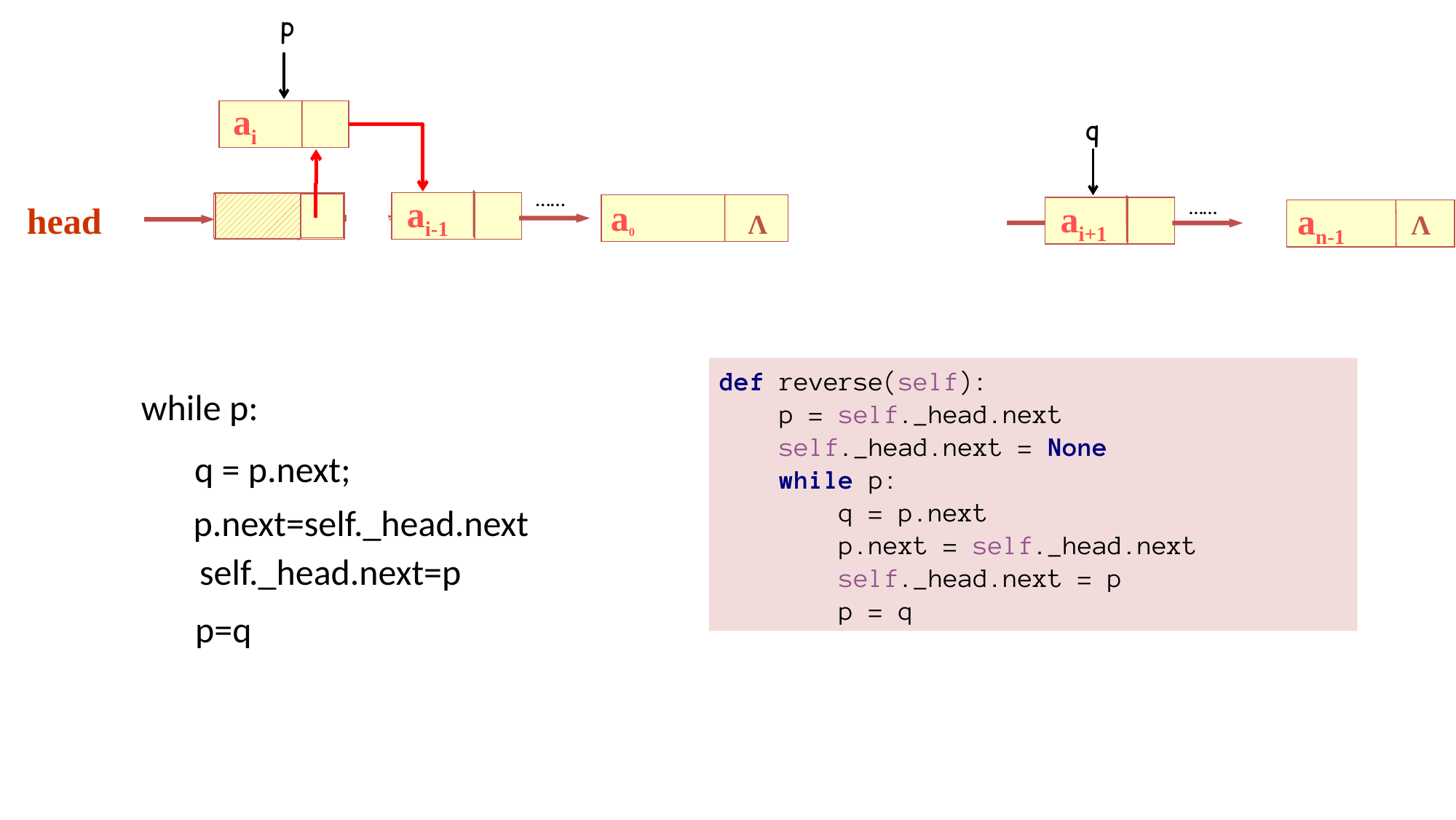

p
ai

p
q

……
a0
ai-1
……
a0

ai
ai+1

head

an-1

……

Λ
Λ

def reverse(self):
    p = self._head.next
    self._head.next = None
    while p:
        q = p.next
        p.next = self._head.next
        self._head.next = p
        p = q
while p:

q = p.next;
p.next=self._head.next

self._head.next=p

p=q